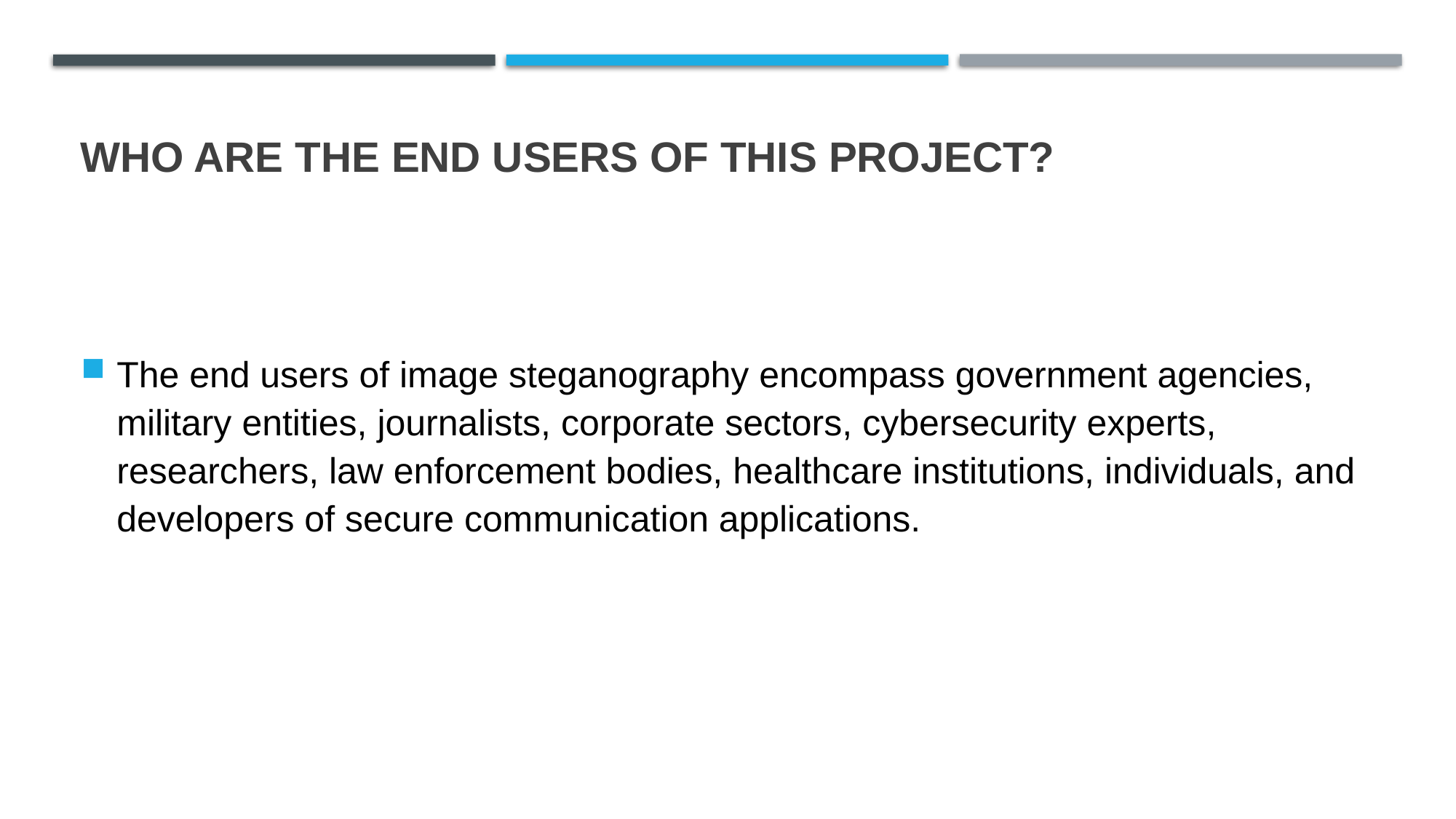

# WHO ARE THE END USERS of this project?
The end users of image steganography encompass government agencies, military entities, journalists, corporate sectors, cybersecurity experts, researchers, law enforcement bodies, healthcare institutions, individuals, and developers of secure communication applications.